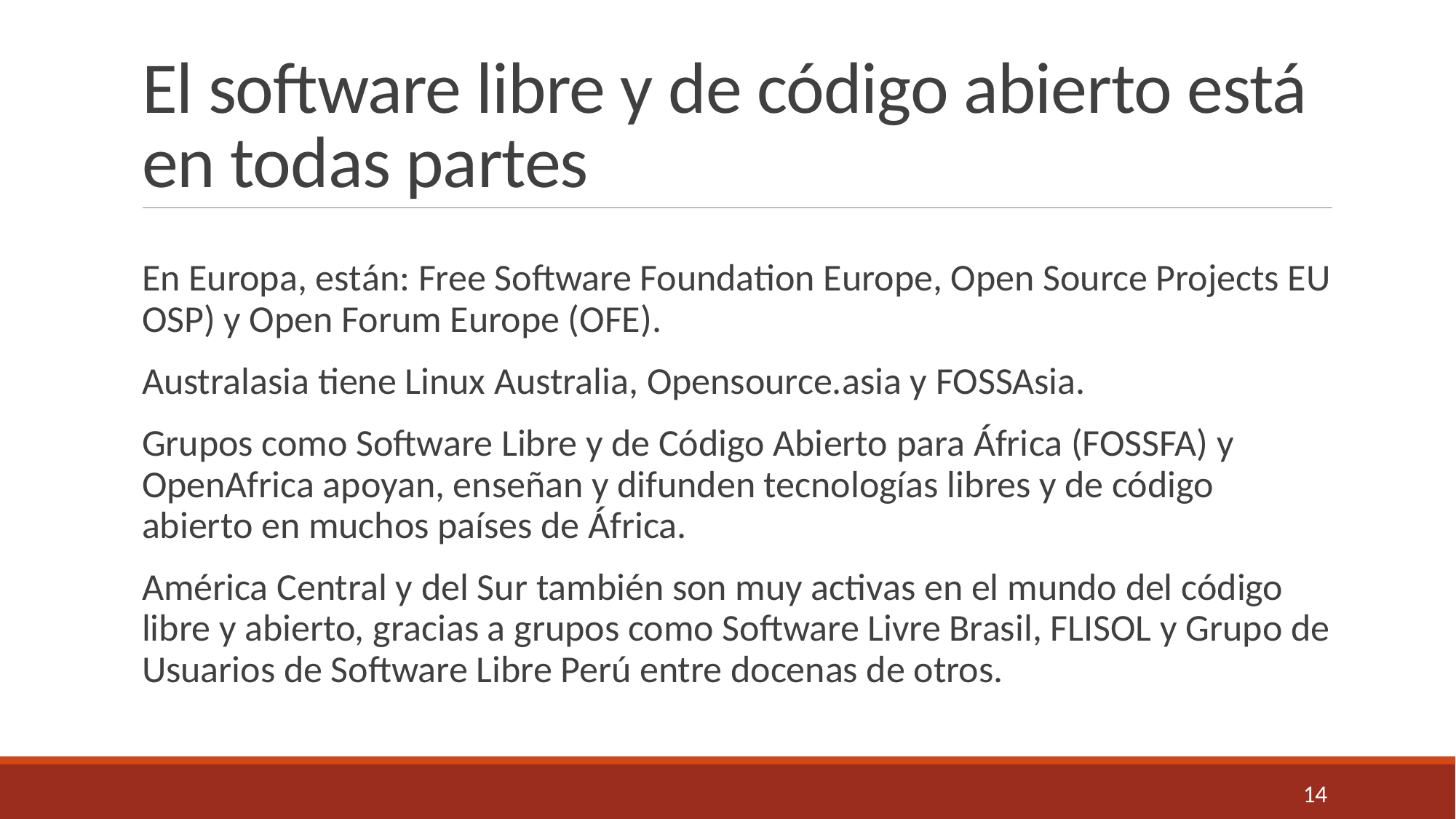

# El software libre y de código abierto está en todas partes
En Europa, están: Free Software Foundation Europe, Open Source Projects EU OSP) y Open Forum Europe (OFE).
Australasia tiene Linux Australia, Opensource.asia y FOSSAsia.
Grupos como Software Libre y de Código Abierto para África (FOSSFA) y OpenAfrica apoyan, enseñan y difunden tecnologías libres y de código abierto en muchos países de África.
América Central y del Sur también son muy activas en el mundo del código libre y abierto, gracias a grupos como Software Livre Brasil, FLISOL y Grupo de Usuarios de Software Libre Perú entre docenas de otros.

14